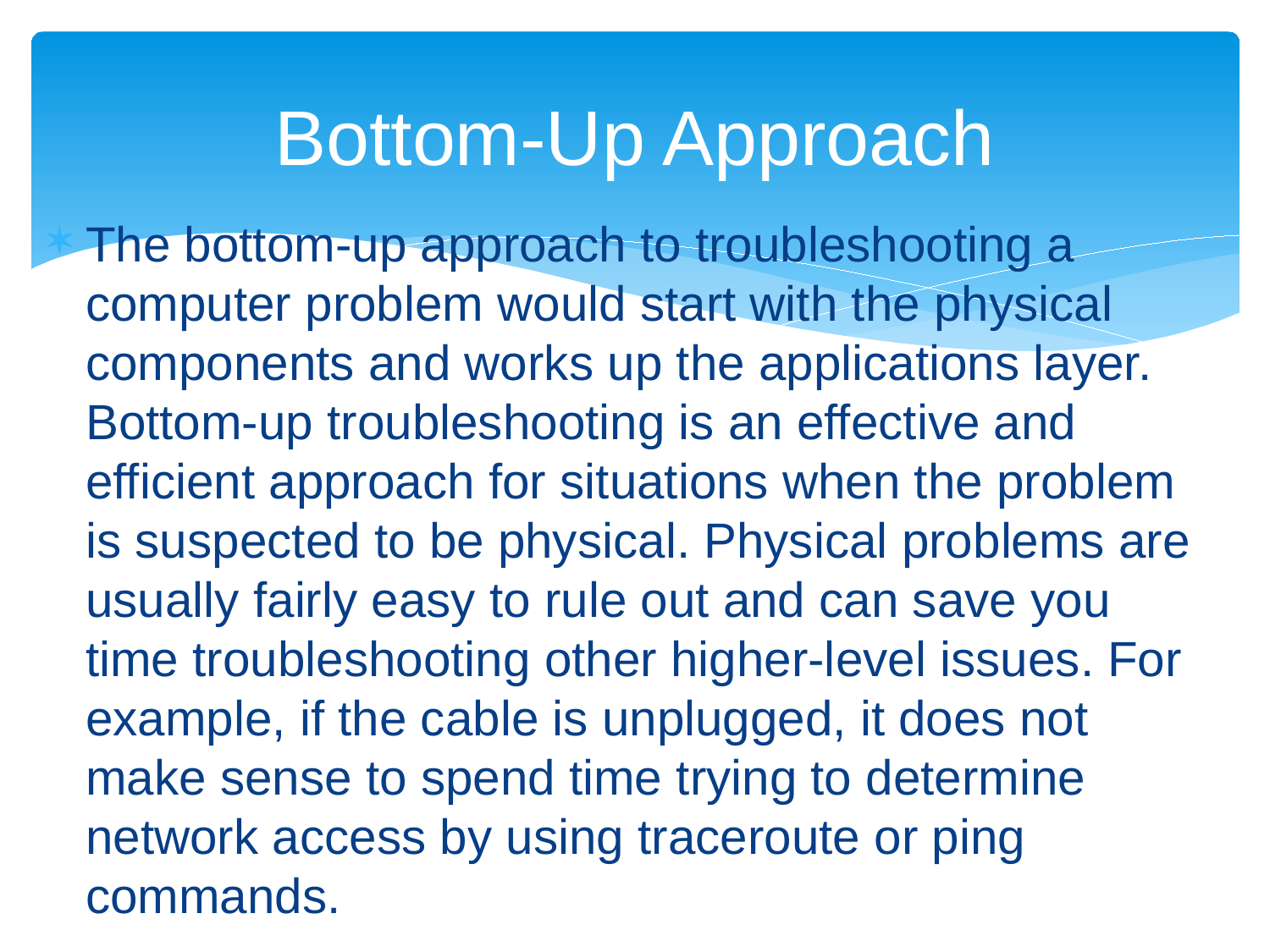

# Bottom-Up Approach
The bottom-up approach to troubleshooting a computer problem would start with the physical components and works up the applications layer. Bottom-up troubleshooting is an effective and efficient approach for situations when the problem is suspected to be physical. Physical problems are usually fairly easy to rule out and can save you time troubleshooting other higher-level issues. For example, if the cable is unplugged, it does not make sense to spend time trying to determine network access by using traceroute or ping commands.